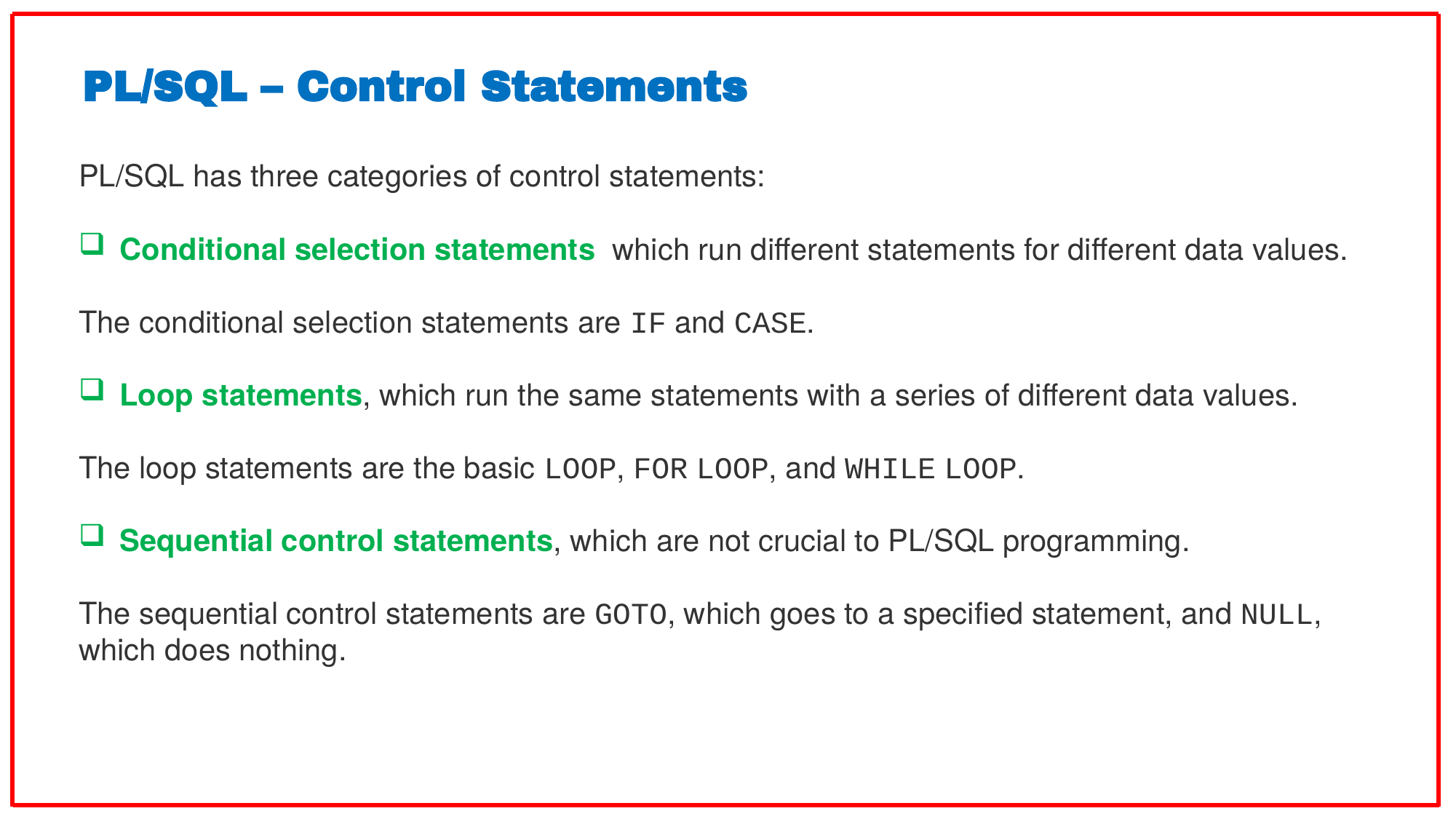

PL/SQL – Control Statements
PL/SQL has three categories of control statements:

Conditional selection statements  which run different statements for different data values.

The conditional selection statements are IF and CASE.

Loop statements, which run the same statements with a series of different data values.

The loop statements are the basic LOOP, FOR LOOP, and WHILE LOOP.

Sequential control statements, which are not crucial to PL/SQL programming.

The sequential control statements are GOTO, which goes to a specified statement, and NULL, which does nothing.